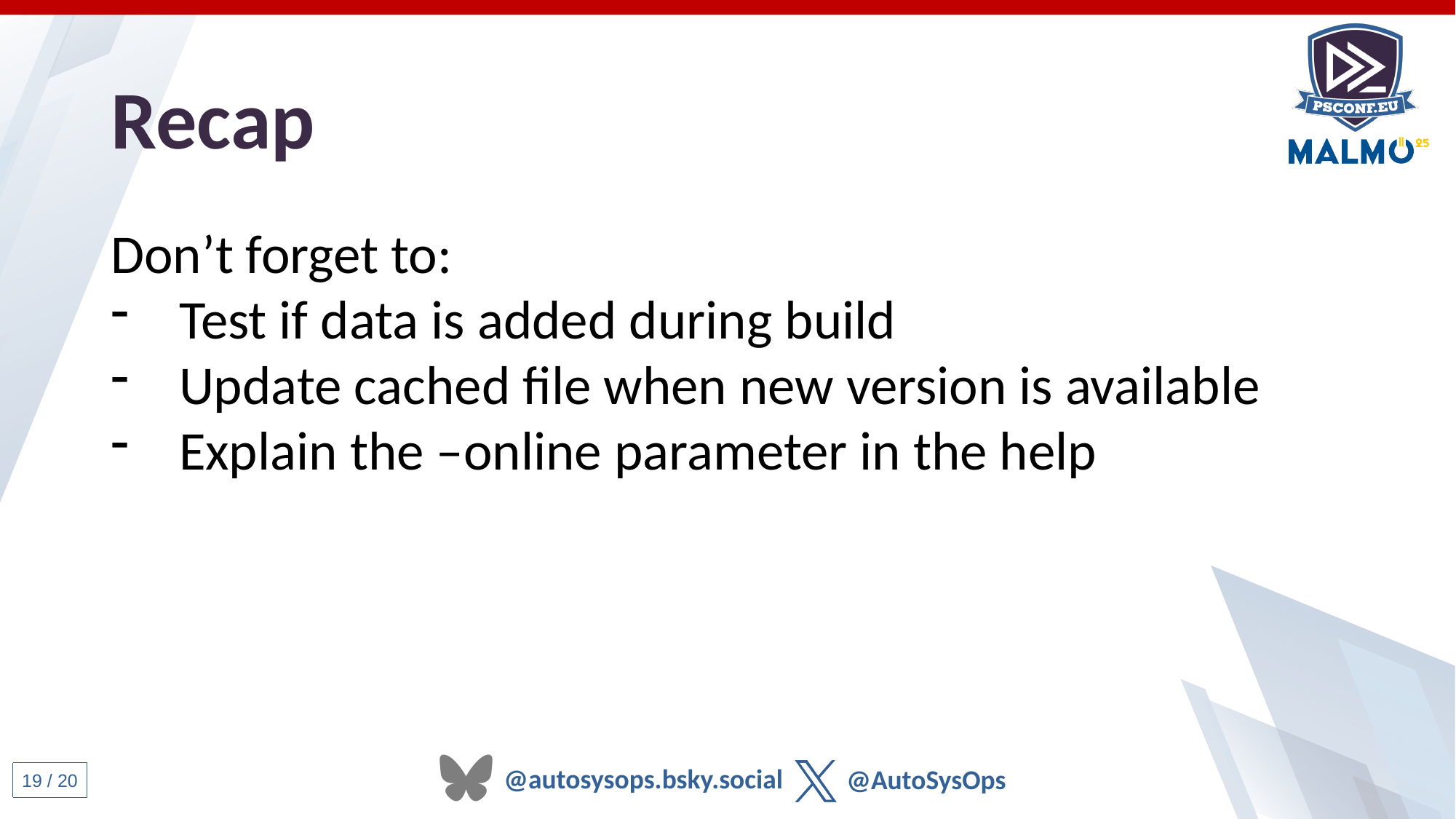

# Recap
Don’t forget to:
Test if data is added during build
Update cached file when new version is available
Explain the –online parameter in the help
19 / 20